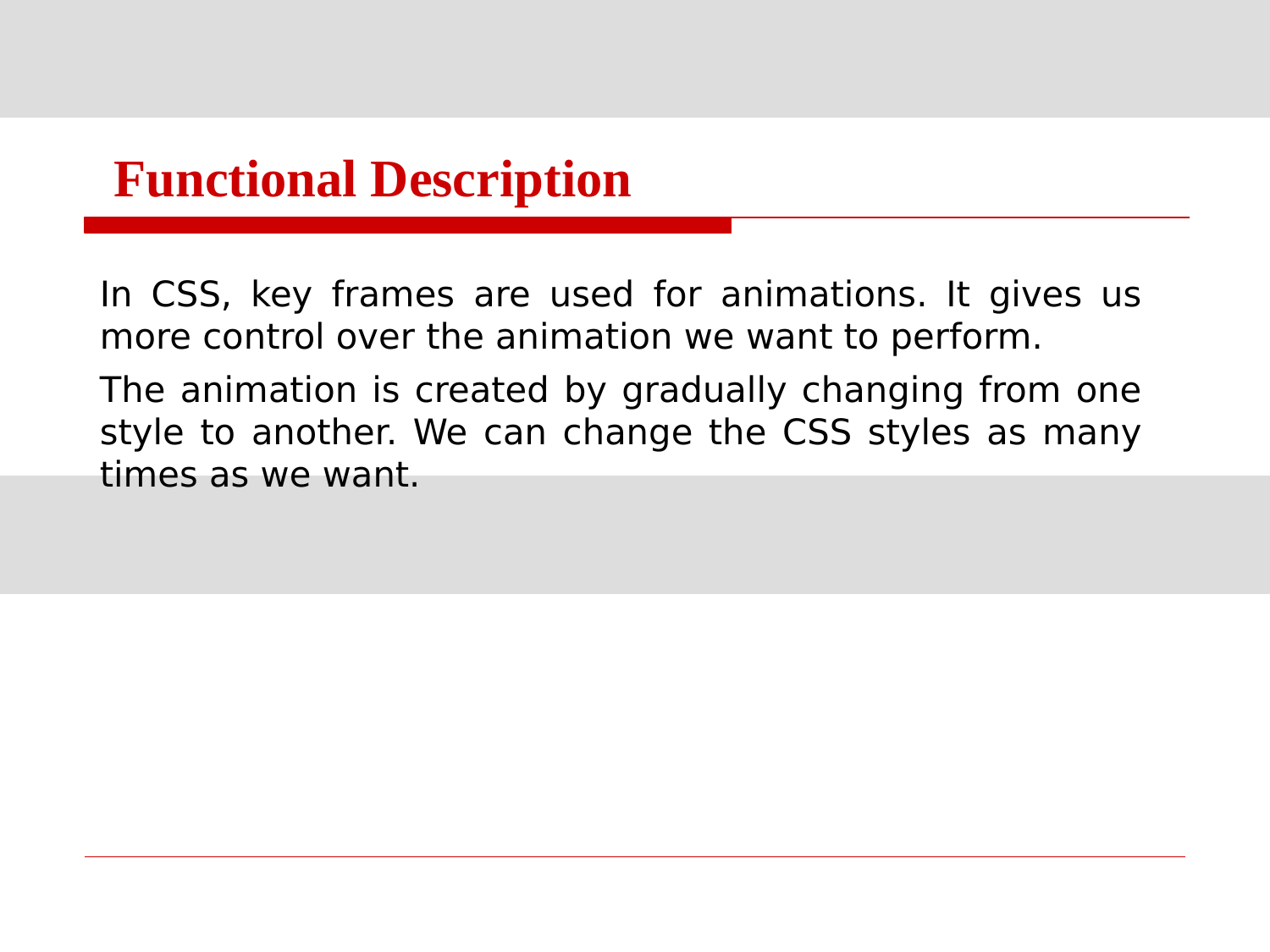

# Functional Description
In CSS, key frames are used for animations. It gives us more control over the animation we want to perform.
The animation is created by gradually changing from one style to another. We can change the CSS styles as many times as we want.